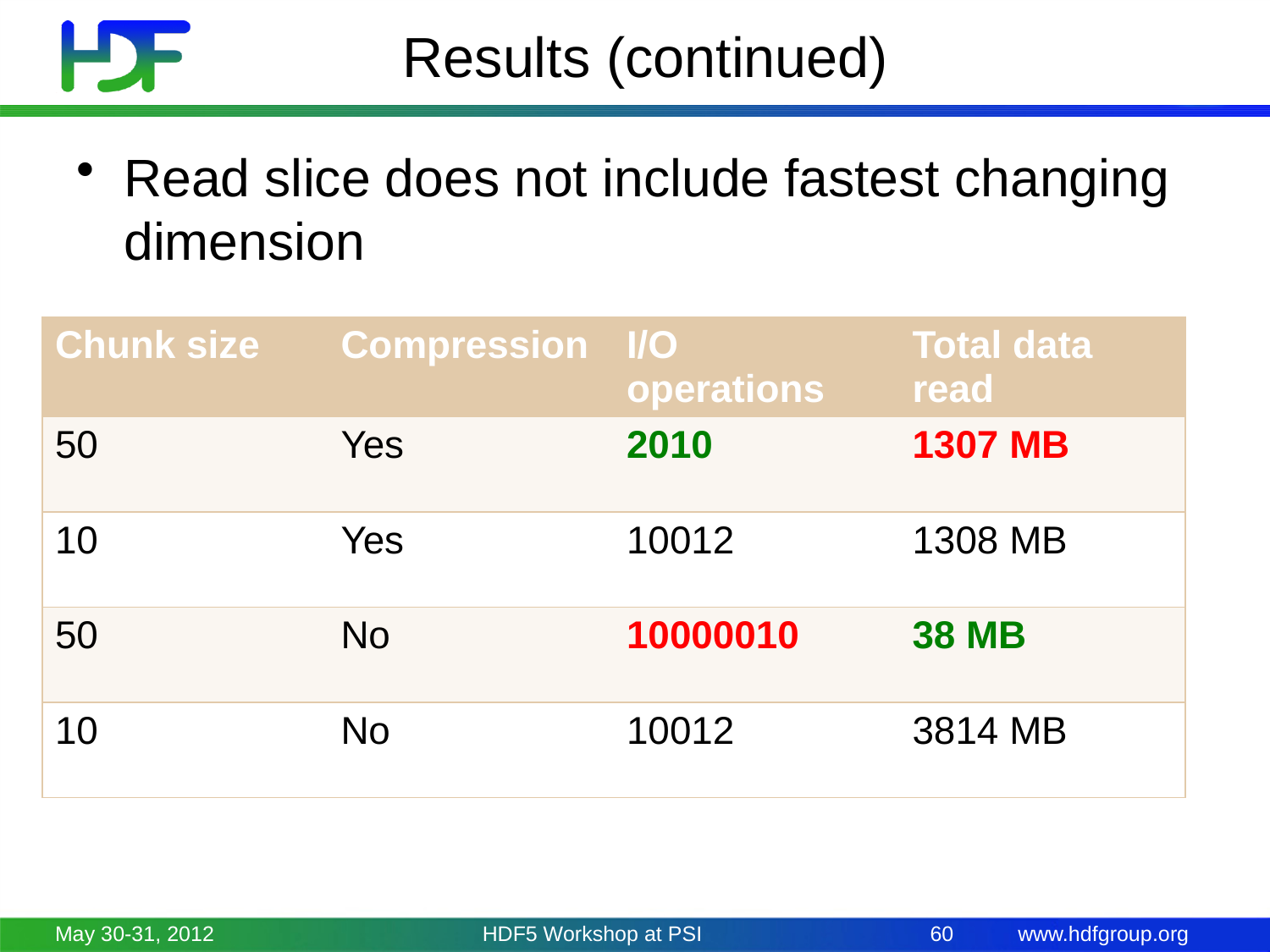

# Results (continued)
Read slice does not include fastest changing dimension
| Chunk size | Compression | I/O operations | Total data read |
| --- | --- | --- | --- |
| 50 | Yes | 2010 | 1307 MB |
| 10 | Yes | 10012 | 1308 MB |
| 50 | No | 10000010 | 38 MB |
| 10 | No | 10012 | 3814 MB |
May 30-31, 2012
HDF5 Workshop at PSI
60